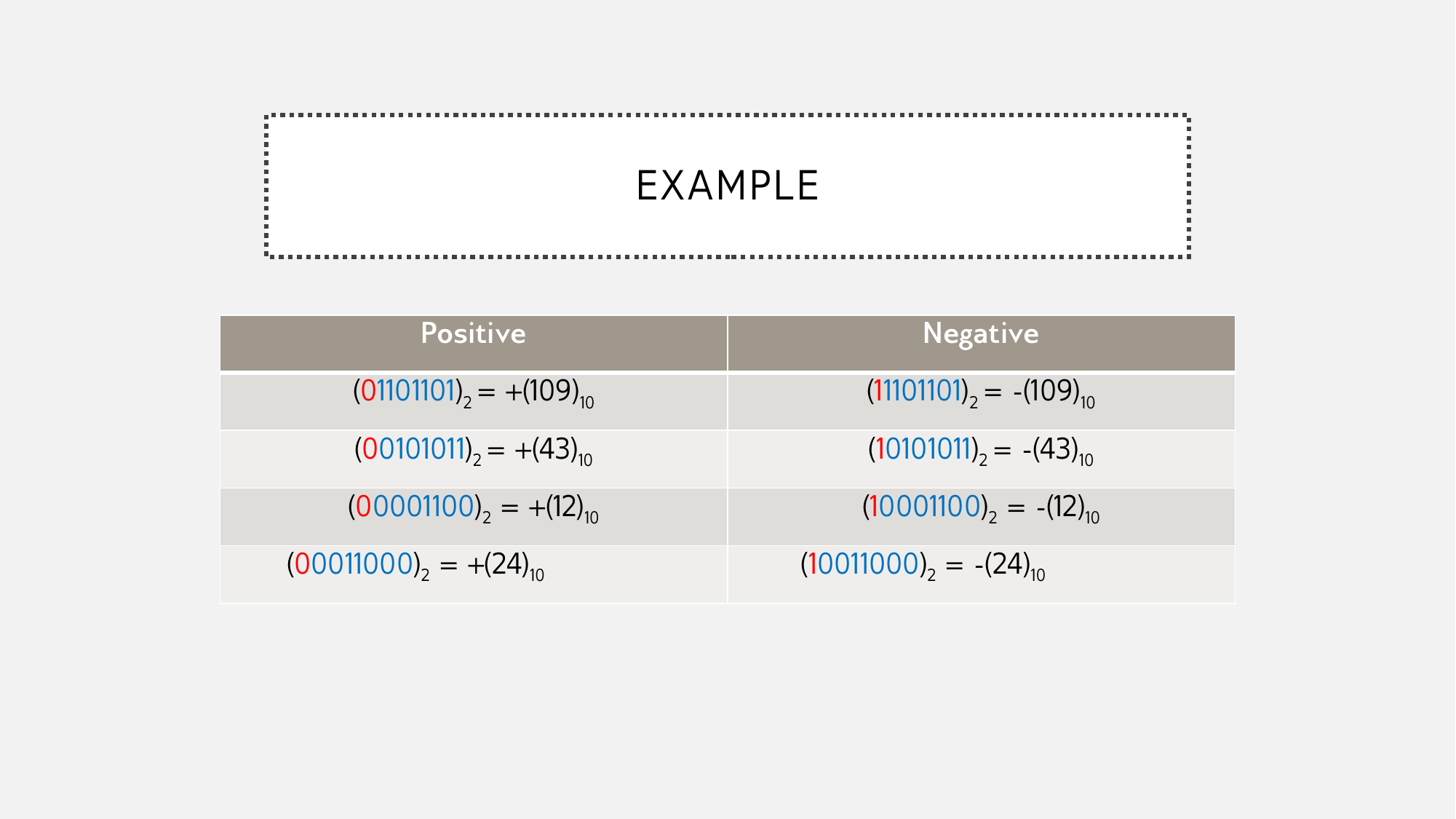

# Example

| Positive | Negative |
| --- | --- |
| (01101101)2 = +(109)10 | (11101101)2 = -(109)10 |
| (00101011)2 = +(43)10 | (10101011)2 = -(43)10 |
| (00001100)2 = +(12)10 | (10001100)2 = -(12)10 |
| (00011000)2 = +(24)10 | (10011000)2 = -(24)10 |